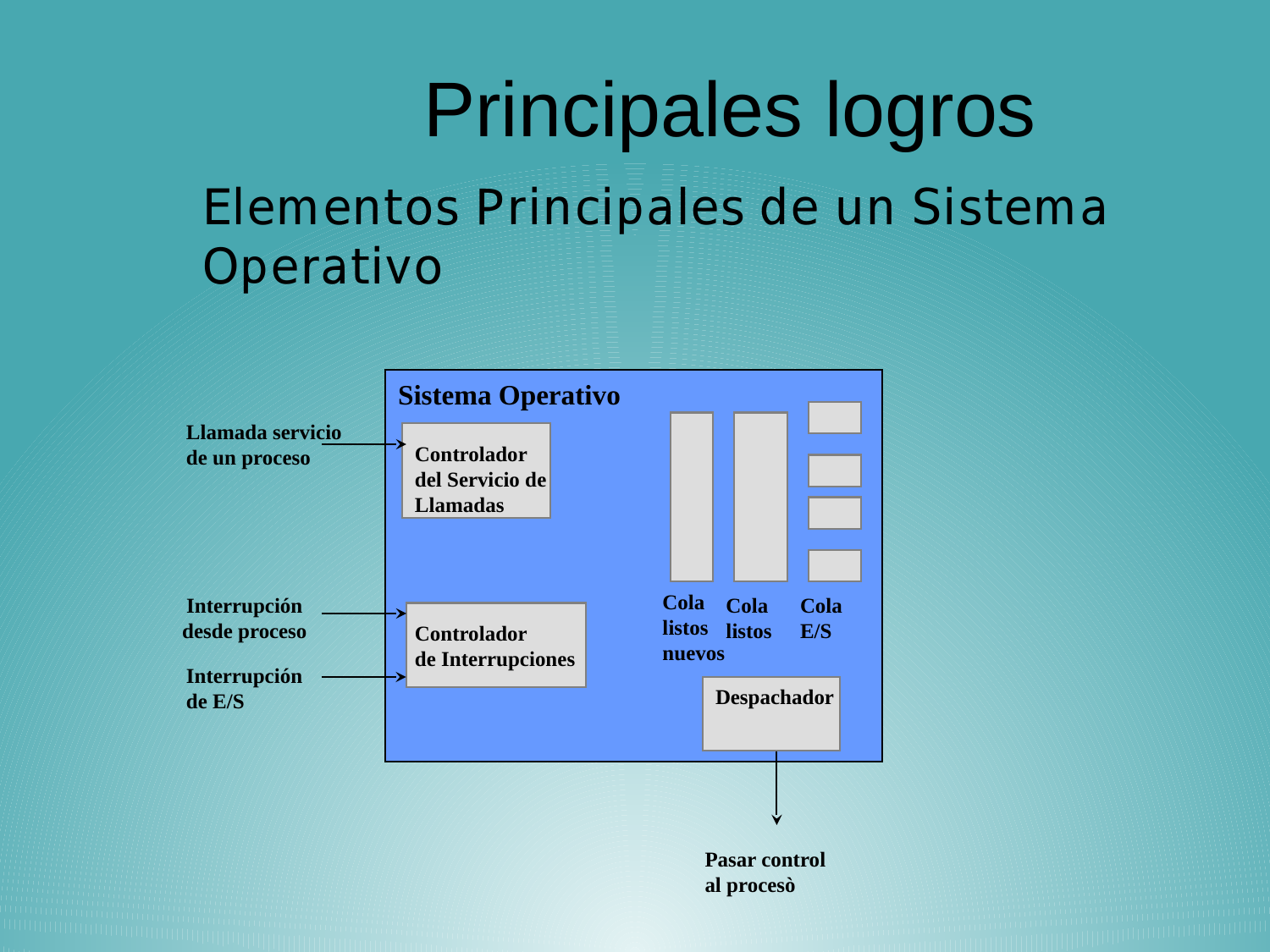

# Principales logros
Elementos Principales de un Sistema Operativo

Sistema Operativo

Llamada servicio
de un proceso

Controlador
del Servicio de
Llamadas

Cola
listos
nuevos
Interrupción
desde proceso
Cola
listos

Cola
E/S

Controlador
de Interrupciones
Interrupción
de E/S

Despachador
Pasar control
al procesò